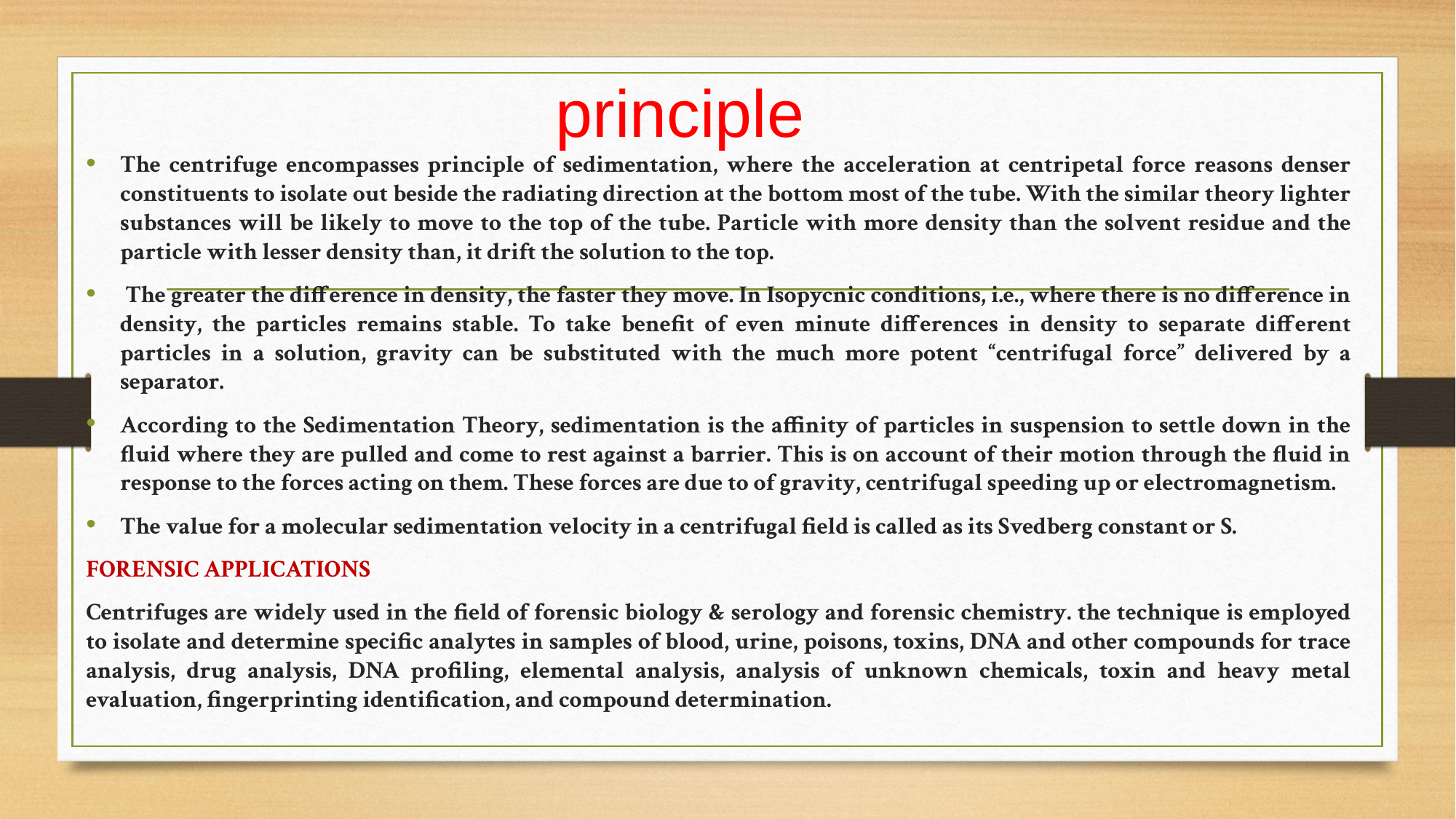

# principle
The centrifuge encompasses principle of sedimentation, where the acceleration at centripetal force reasons denser constituents to isolate out beside the radiating direction at the bottom most of the tube. With the similar theory lighter substances will be likely to move to the top of the tube. Particle with more density than the solvent residue and the particle with lesser density than, it drift the solution to the top.
 The greater the difference in density, the faster they move. In Isopycnic conditions, i.e., where there is no difference in density, the particles remains stable. To take benefit of even minute differences in density to separate different particles in a solution, gravity can be substituted with the much more potent “centrifugal force” delivered by a separator.
According to the Sedimentation Theory, sedimentation is the affinity of particles in suspension to settle down in the fluid where they are pulled and come to rest against a barrier. This is on account of their motion through the fluid in response to the forces acting on them. These forces are due to of gravity, centrifugal speeding up or electromagnetism.
The value for a molecular sedimentation velocity in a centrifugal field is called as its Svedberg constant or S.
FORENSIC APPLICATIONS
Centrifuges are widely used in the field of forensic biology & serology and forensic chemistry. the technique is employed to isolate and determine specific analytes in samples of blood, urine, poisons, toxins, DNA and other compounds for trace analysis, drug analysis, DNA profiling, elemental analysis, analysis of unknown chemicals, toxin and heavy metal evaluation, fingerprinting identification, and compound determination.